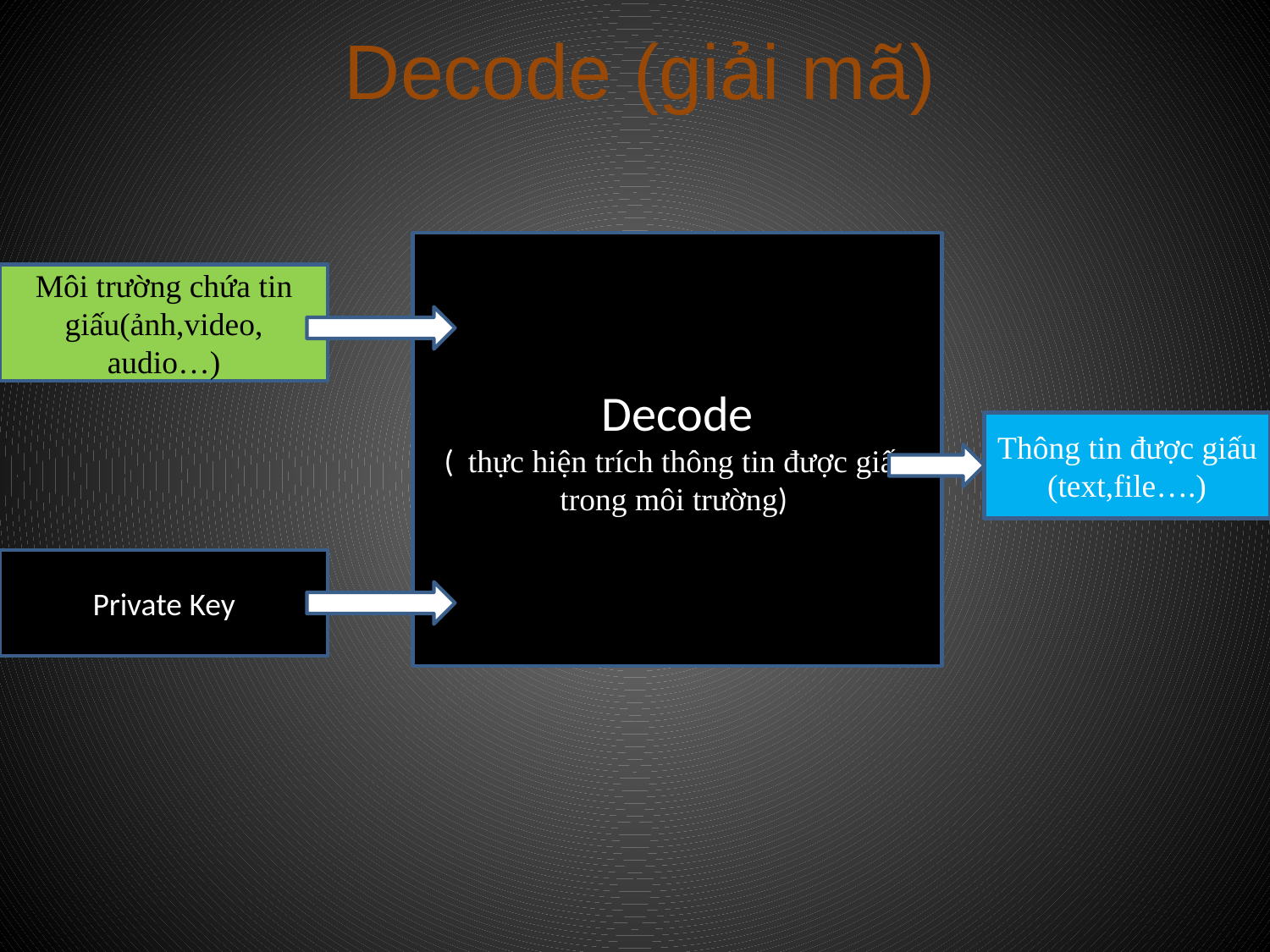

# Decode (giải mã)

Decode
(  thực hiện trích thông tin được giấu trong môi trường)
Môi trường chứa tin giấu(ảnh,video, audio…)

Thông tin được giấu (text,file….)

Private Key